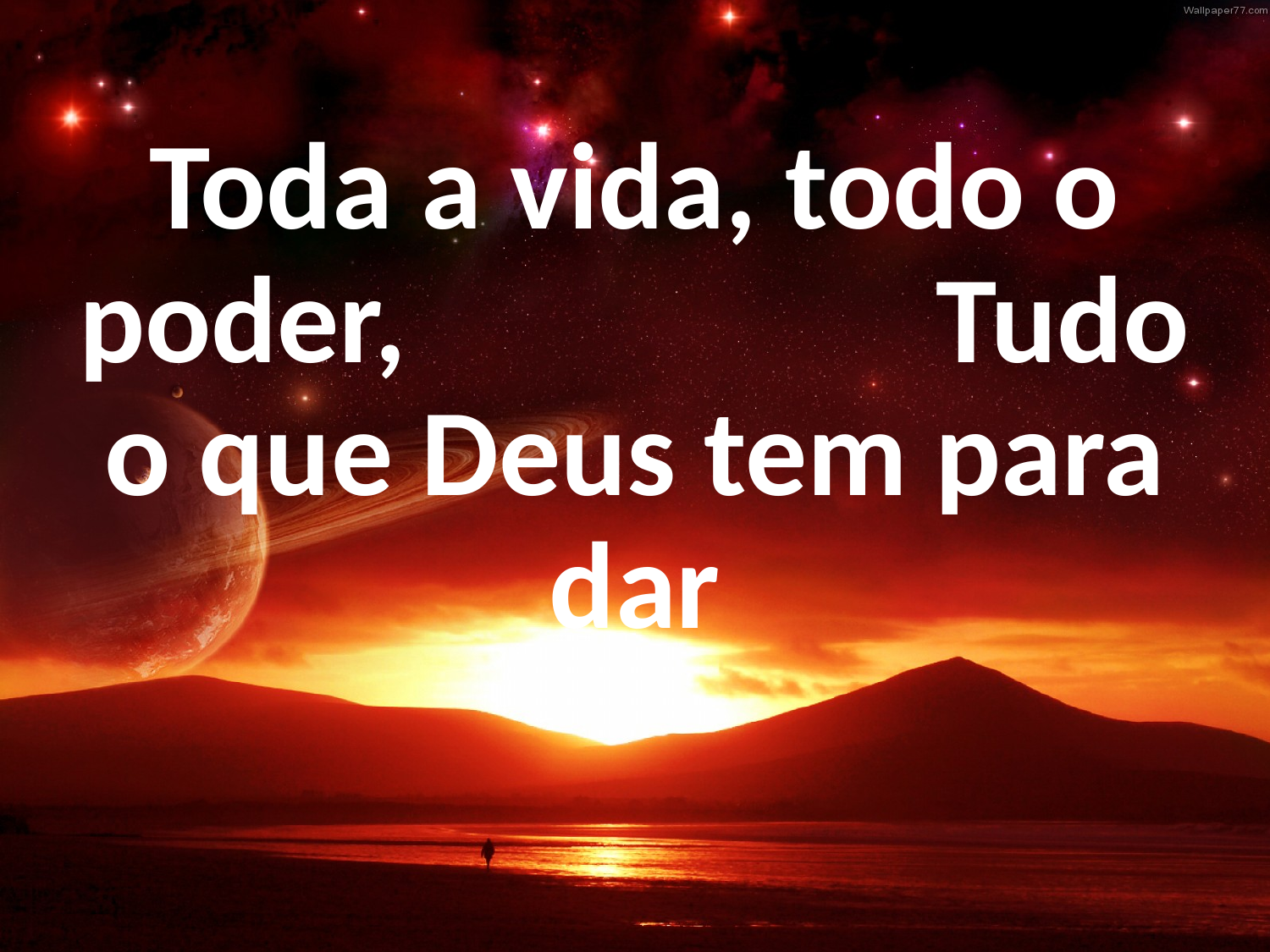

Toda a vida, todo o poder,                   Tudo o que Deus tem para dar